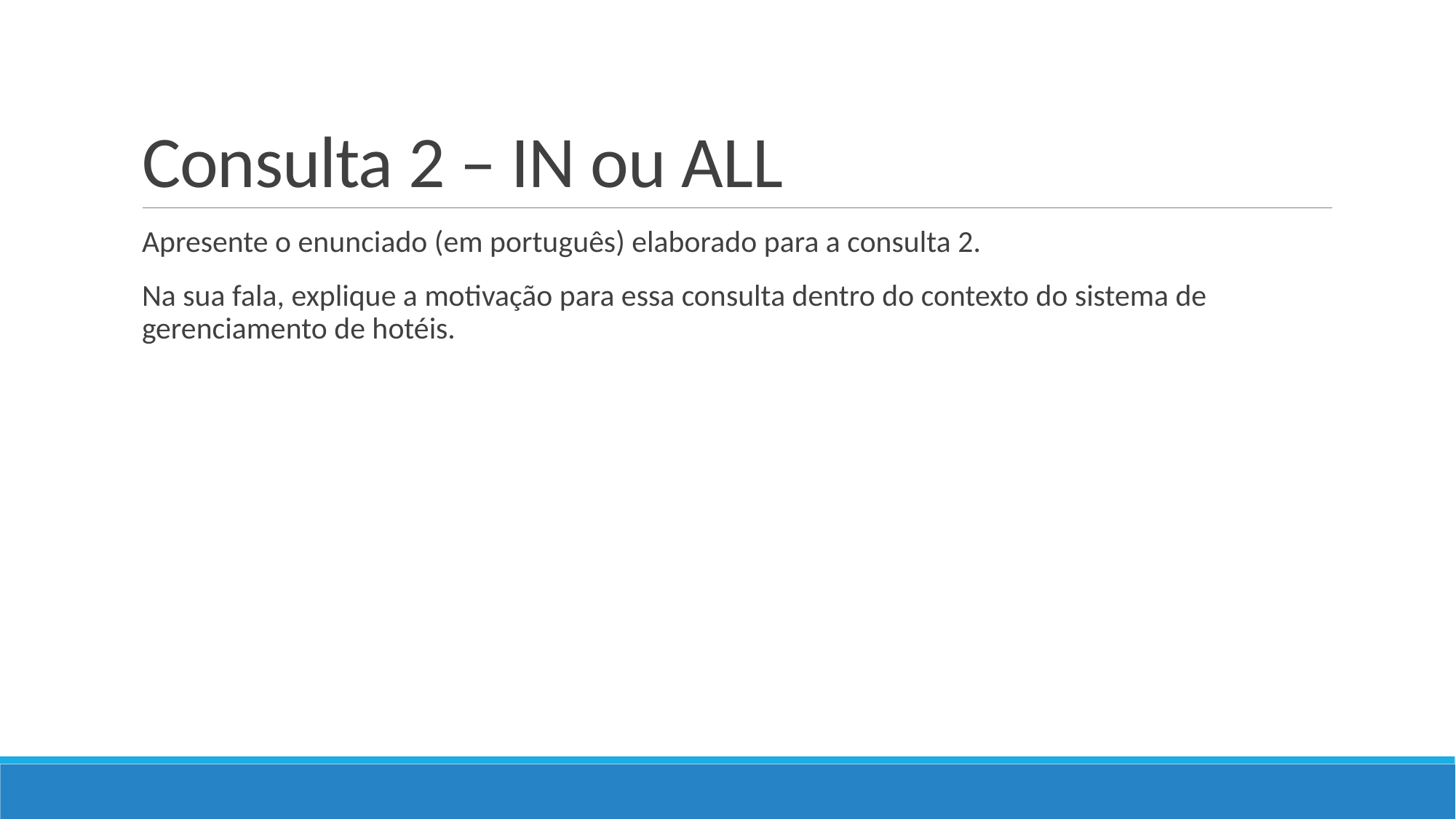

# Consulta 2 – IN ou ALL
Apresente o enunciado (em português) elaborado para a consulta 2.
Na sua fala, explique a motivação para essa consulta dentro do contexto do sistema de gerenciamento de hotéis.